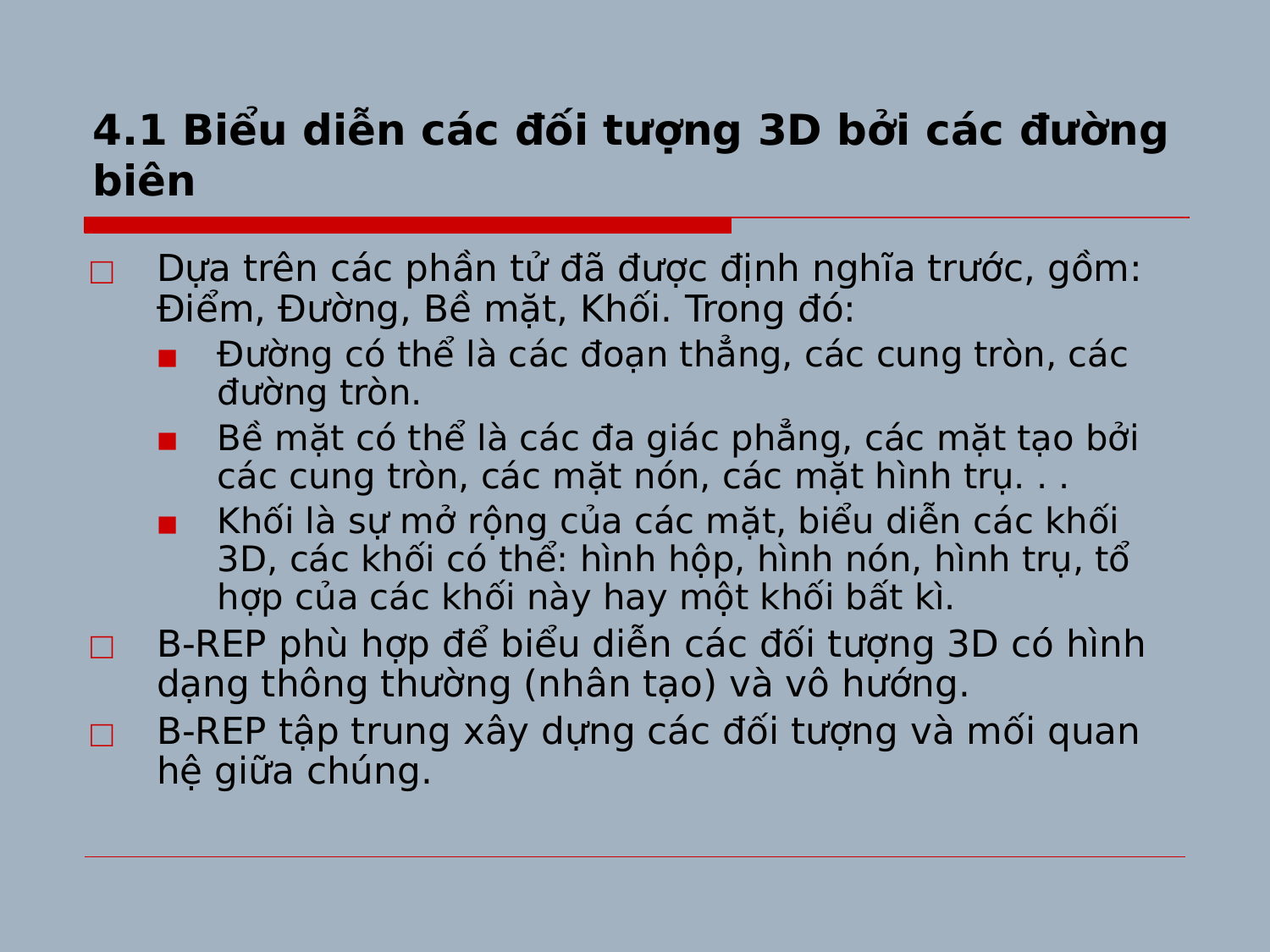

# 4.1 Biểu diễn các đối tượng 3D bởi các đường biên
Dựa trên các phần tử đã được định nghĩa trước, gồm: Điểm, Đường, Bề mặt, Khối. Trong đó:
Đường có thể là các đoạn thẳng, các cung tròn, các đường tròn.
Bề mặt có thể là các đa giác phẳng, các mặt tạo bởi các cung tròn, các mặt nón, các mặt hình trụ. . .
Khối là sự mở rộng của các mặt, biểu diễn các khối 3D, các khối có thể: hình hộp, hình nón, hình trụ, tổ hợp của các khối này hay một khối bất kì.
B-REP phù hợp để biểu diễn các đối tượng 3D có hình dạng thông thường (nhân tạo) và vô hướng.
B-REP tập trung xây dựng các đối tượng và mối quan hệ giữa chúng.